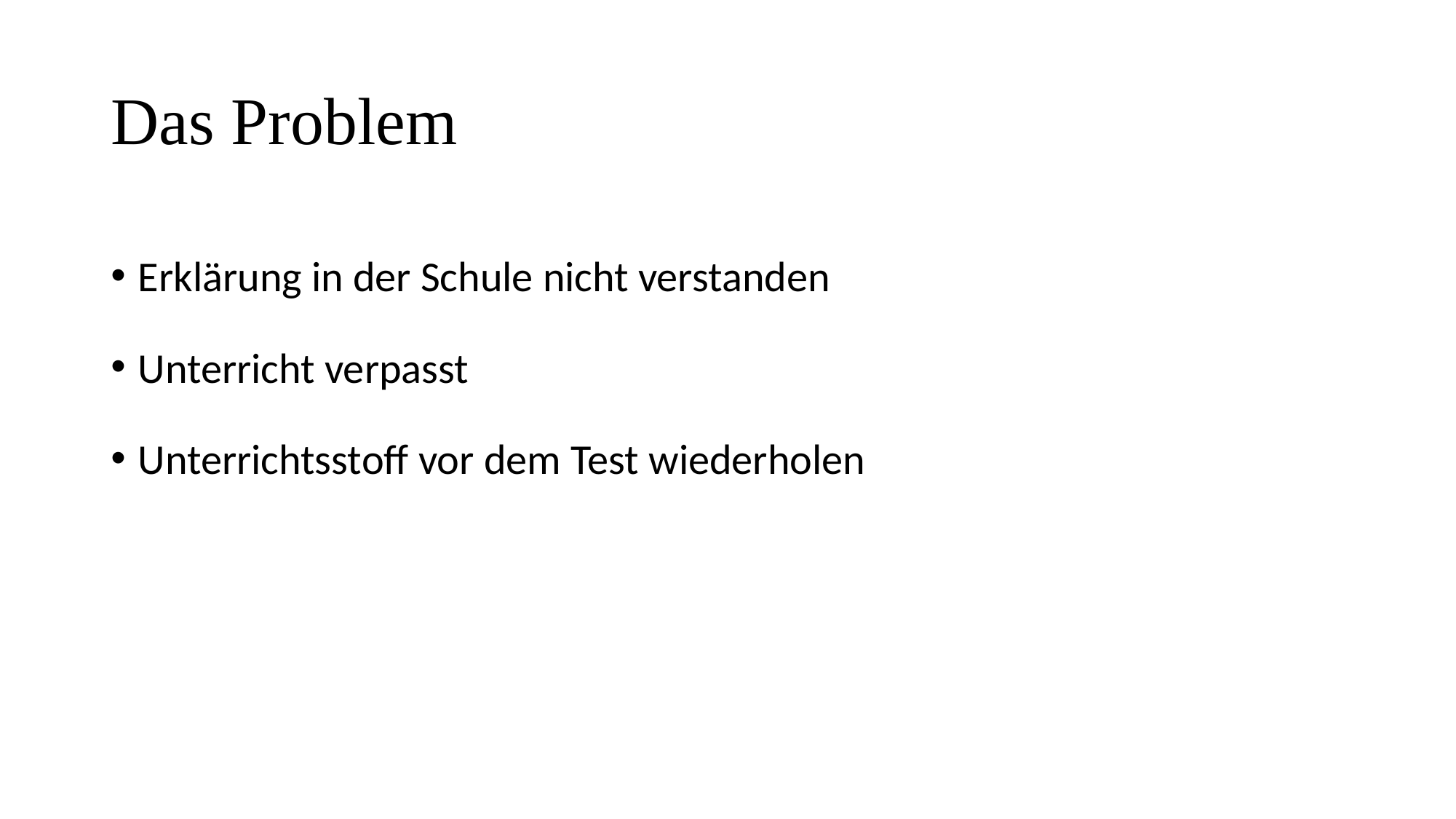

# Das Problem
Erklärung in der Schule nicht verstanden
Unterricht verpasst
Unterrichtsstoff vor dem Test wiederholen